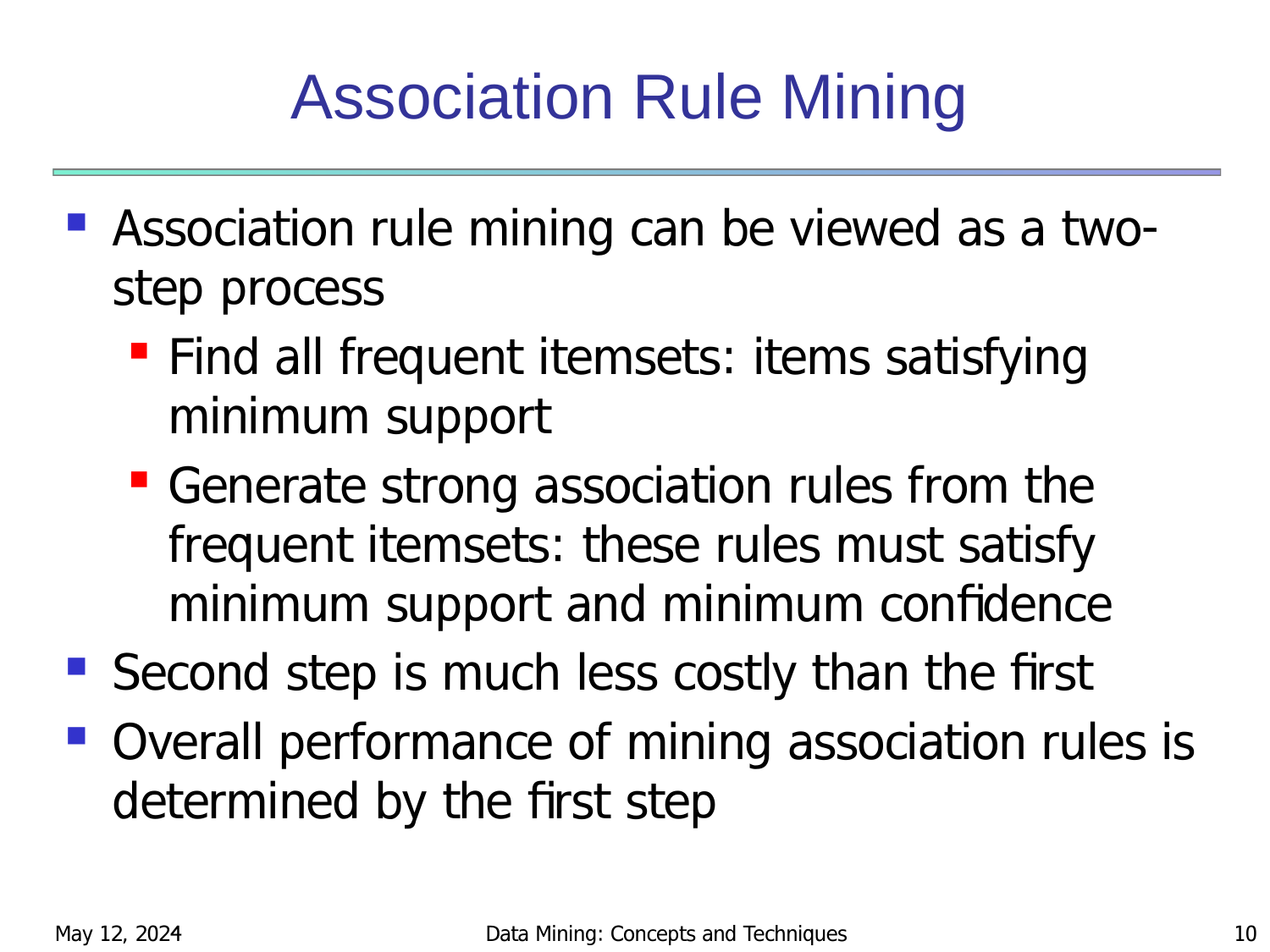

# Association Rule Mining
Association rule mining can be viewed as a two-step process
Find all frequent itemsets: items satisfying minimum support
Generate strong association rules from the frequent itemsets: these rules must satisfy minimum support and minimum confidence
Second step is much less costly than the first
Overall performance of mining association rules is determined by the first step
May 12, 2024
Data Mining: Concepts and Techniques
10